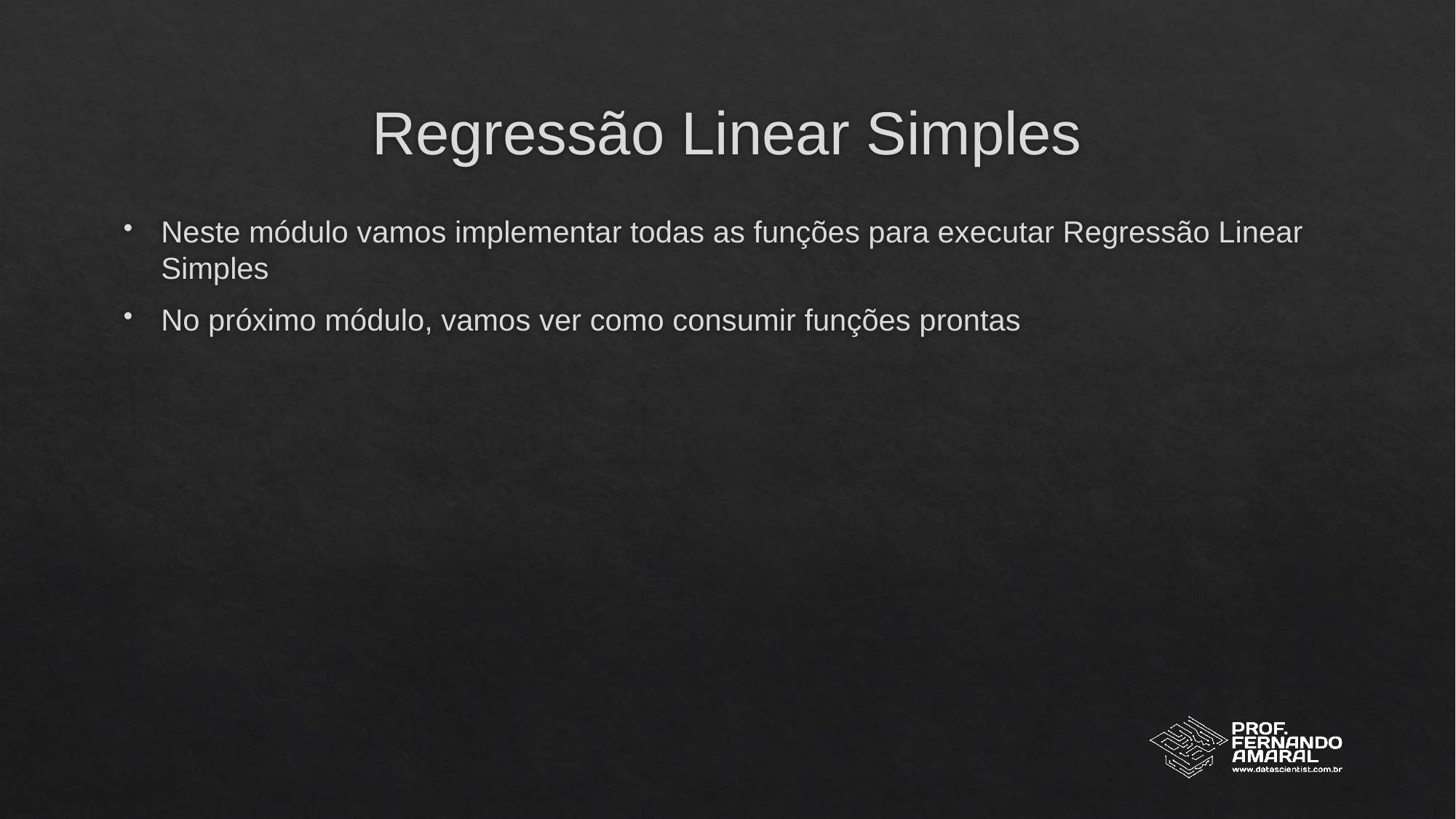

# Regressão Linear Simples
Neste módulo vamos implementar todas as funções para executar Regressão Linear Simples
No próximo módulo, vamos ver como consumir funções prontas